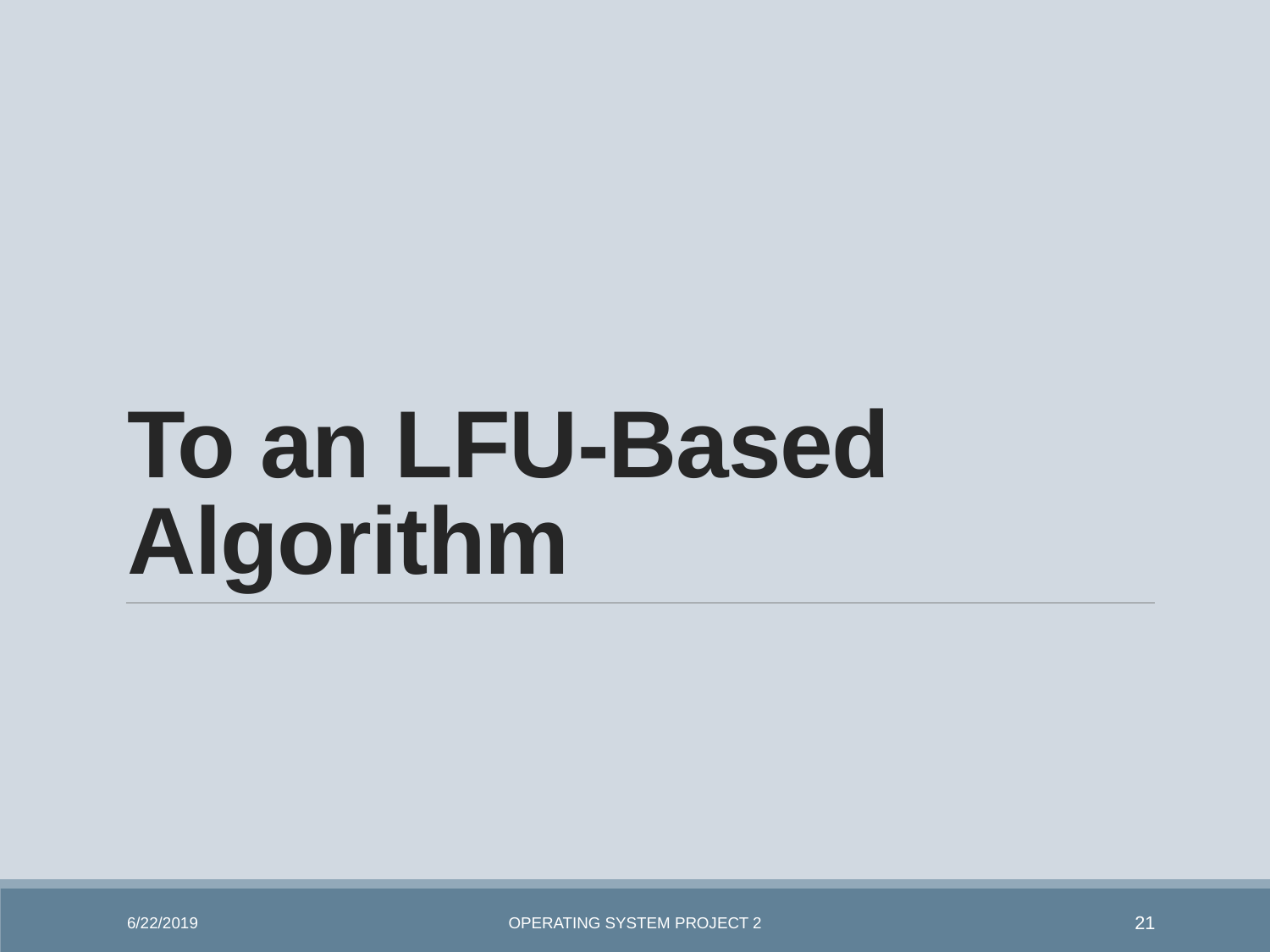

# To an LFU-Based Algorithm

6/22/2019
Operating System Project 2
21